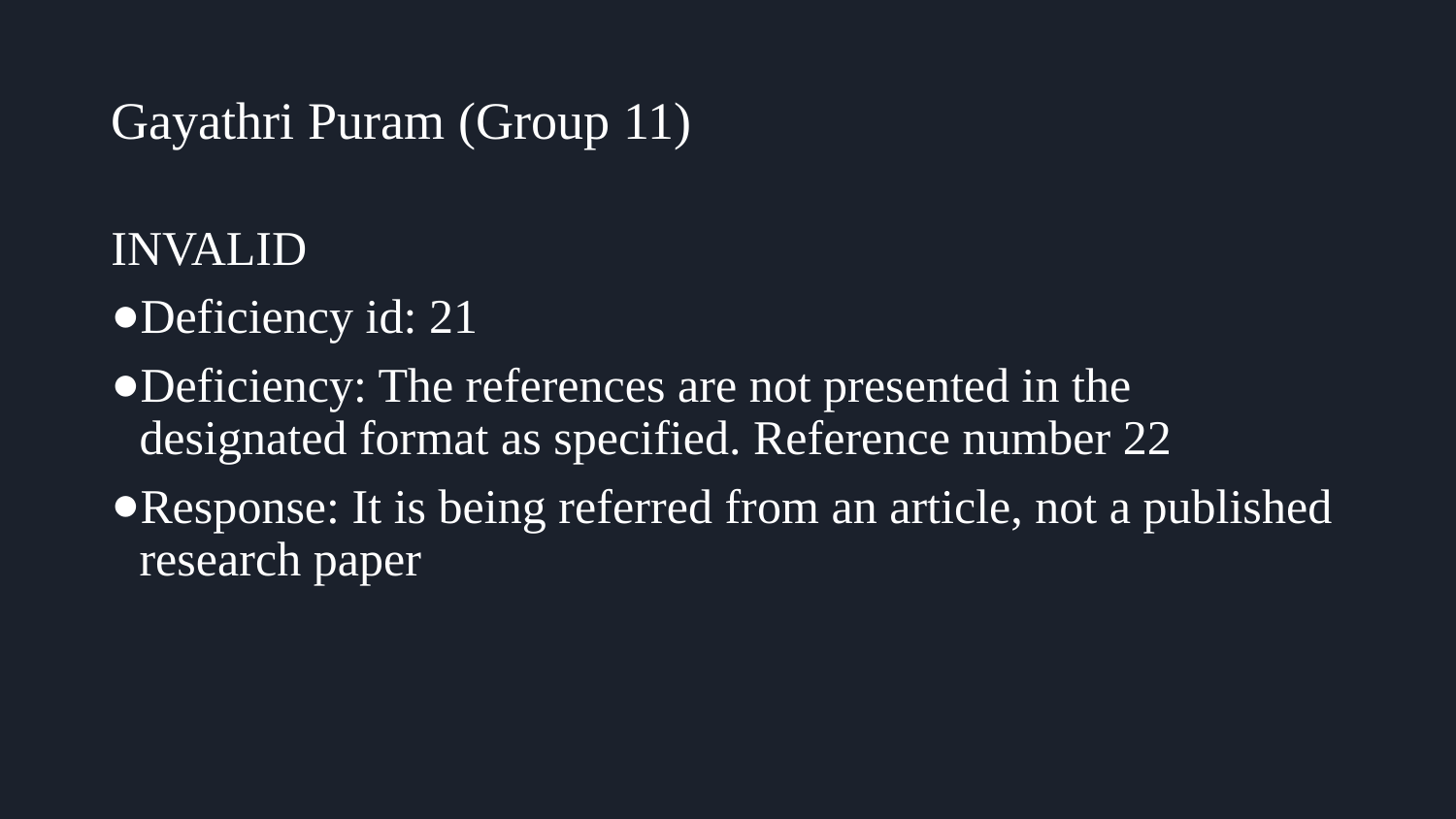

# Gayathri Puram (Group 11)
INVALID
Deficiency id: 21
Deficiency: The references are not presented in the designated format as specified. Reference number 22
Response: It is being referred from an article, not a published research paper